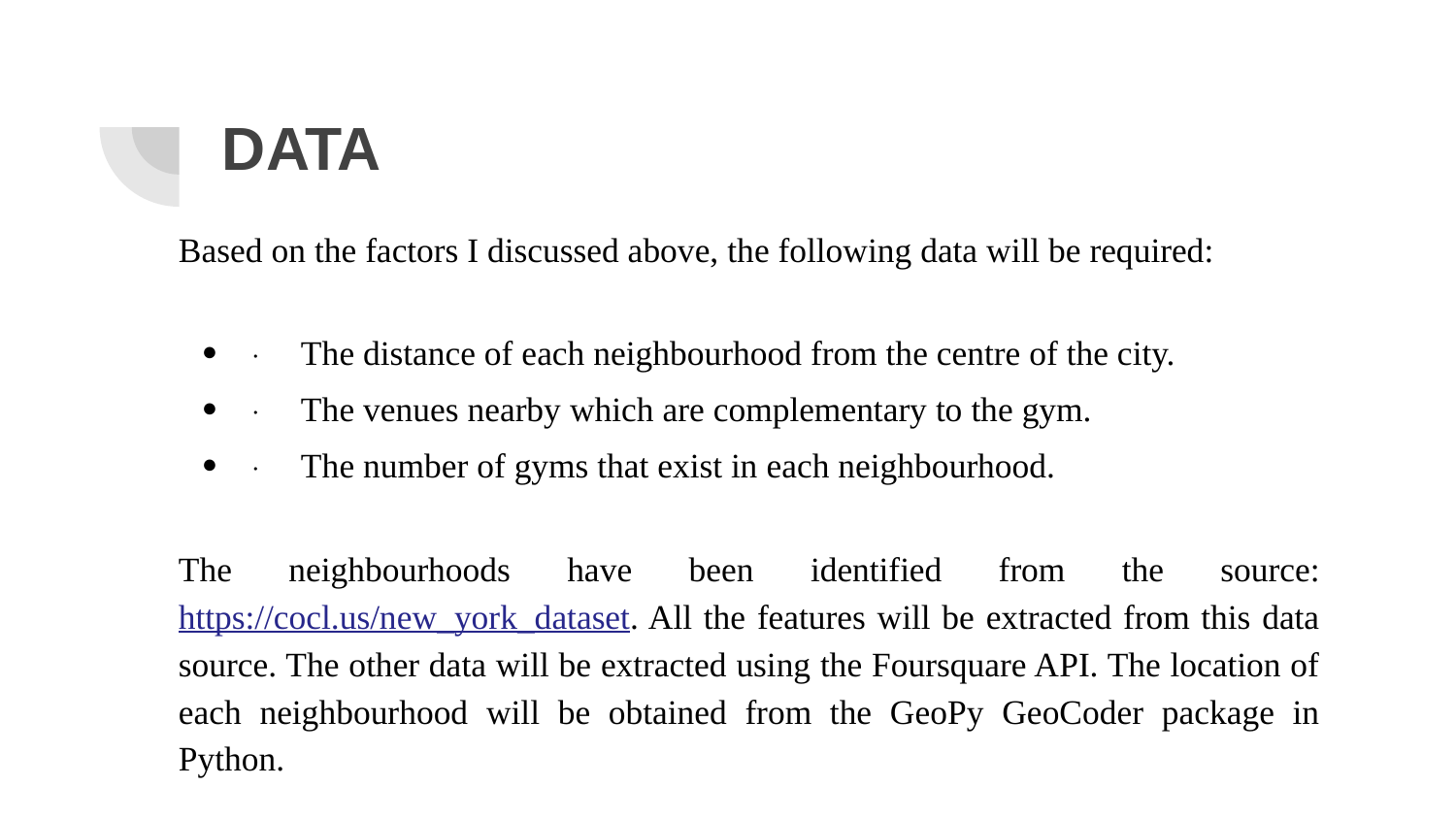

# DATA
Based on the factors I discussed above, the following data will be required:

·        The distance of each neighbourhood from the centre of the city.
·        The venues nearby which are complementary to the gym.
·        The number of gyms that exist in each neighbourhood.

The neighbourhoods have been identified from the source: https://cocl.us/new_york_dataset. All the features will be extracted from this data source. The other data will be extracted using the Foursquare API. The location of each neighbourhood will be obtained from the GeoPy GeoCoder package in Python.